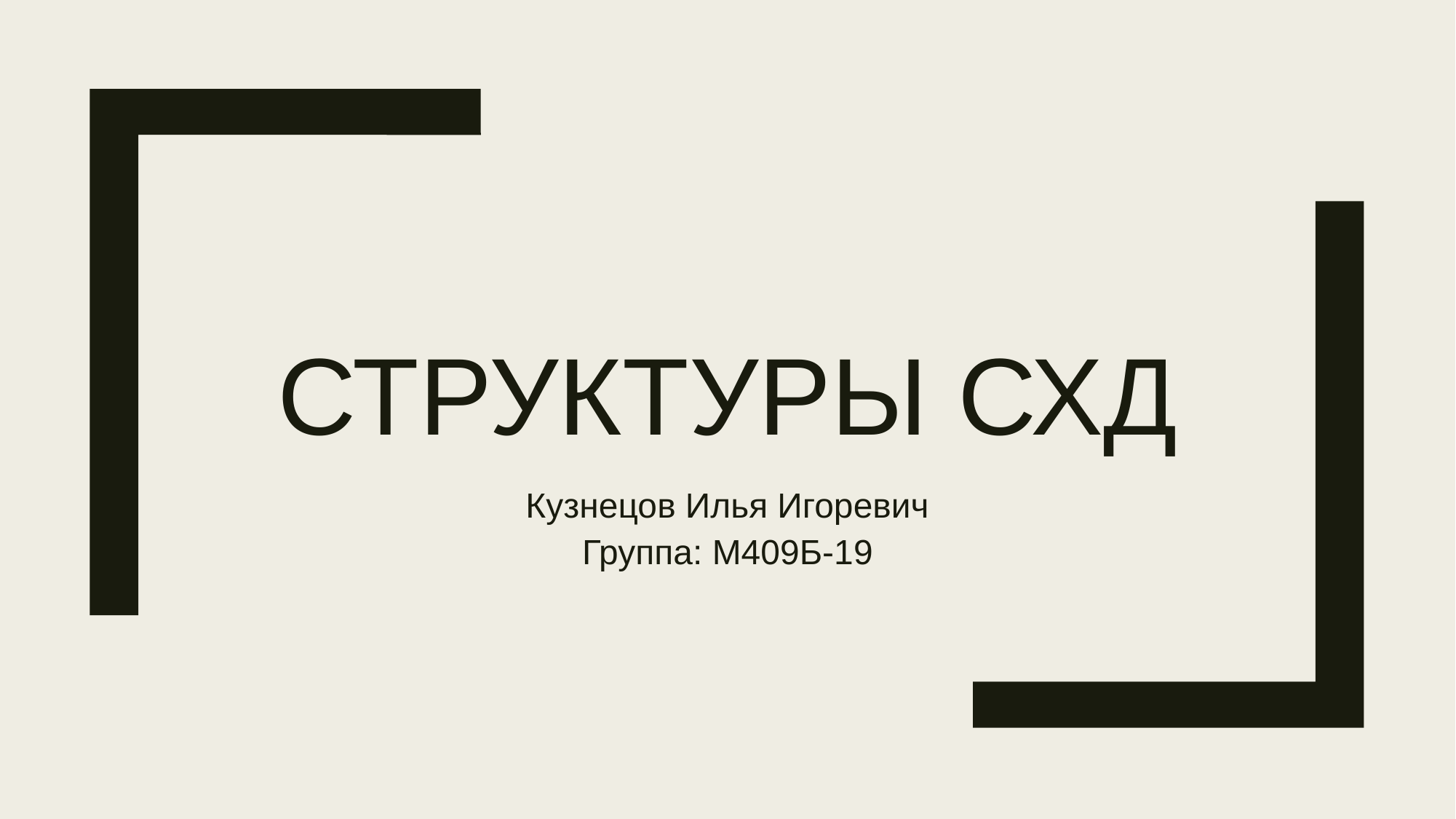

# Структуры СХД
Кузнецов Илья Игоревич
Группа: М409Б-19